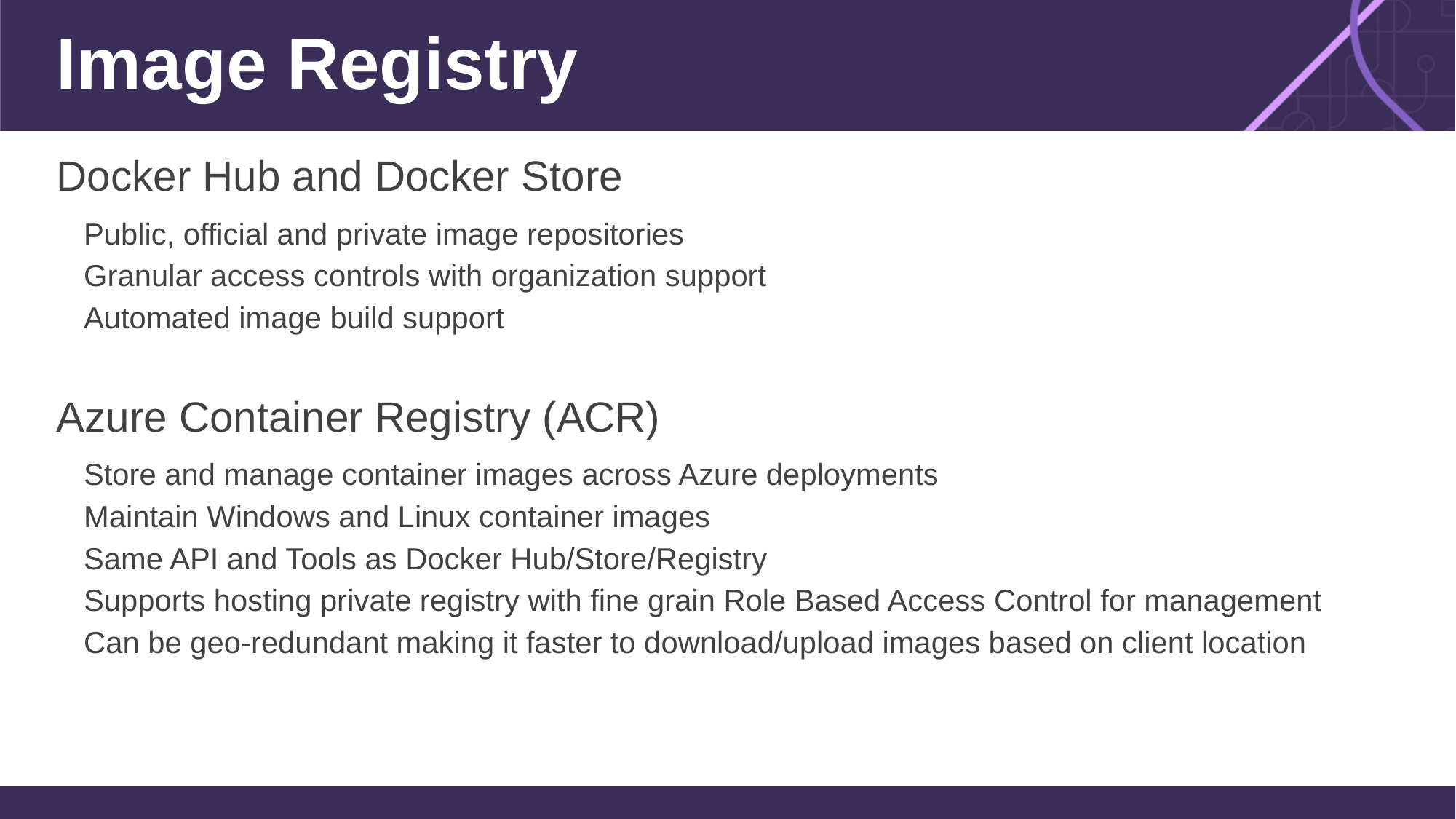

# Image Registry
Docker Hub and Docker Store
Public, official and private image repositories
Granular access controls with organization support
Automated image build support

Azure Container Registry (ACR)
Store and manage container images across Azure deployments
Maintain Windows and Linux container images
Same API and Tools as Docker Hub/Store/Registry
Supports hosting private registry with fine grain Role Based Access Control for management
Can be geo-redundant making it faster to download/upload images based on client location